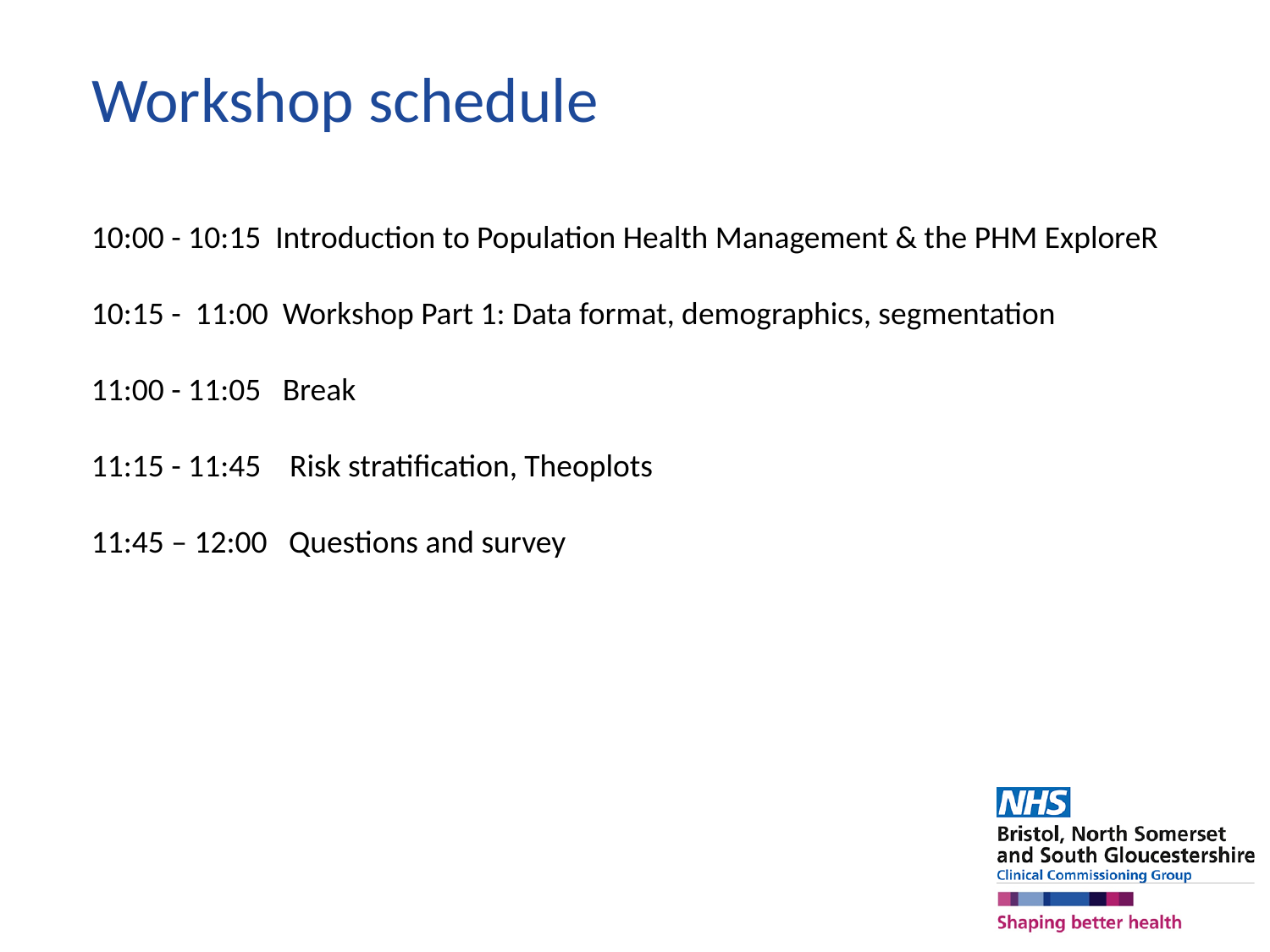

Workshop schedule
10:00 - 10:15  Introduction to Population Health Management & the PHM ExploreR

10:15 -  11:00  Workshop Part 1: Data format, demographics, segmentation

11:00 - 11:05   Break

11:15 - 11:45    Risk stratification, Theoplots

11:45 – 12:00   Questions and survey